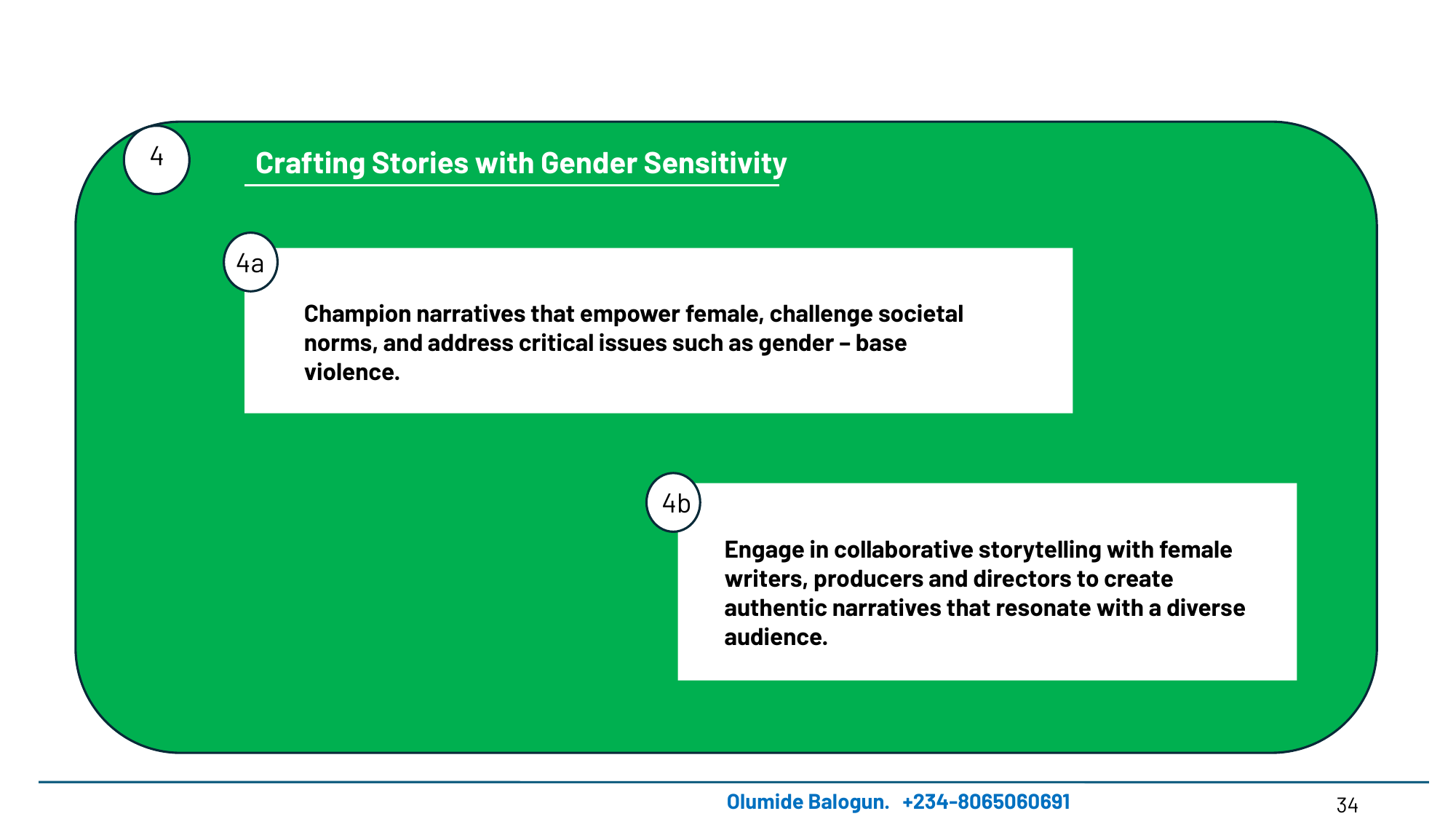

4
Crafting Stories with Gender Sensitivity

4a

Champion narratives that empower female, challenge societal norms, and address critical issues such as gender – base violence.

4b

Engage in collaborative storytelling with female writers, producers and directors to create authentic narratives that resonate with a diverse audience.
Olumide Balogun.   +234-8065060691
34